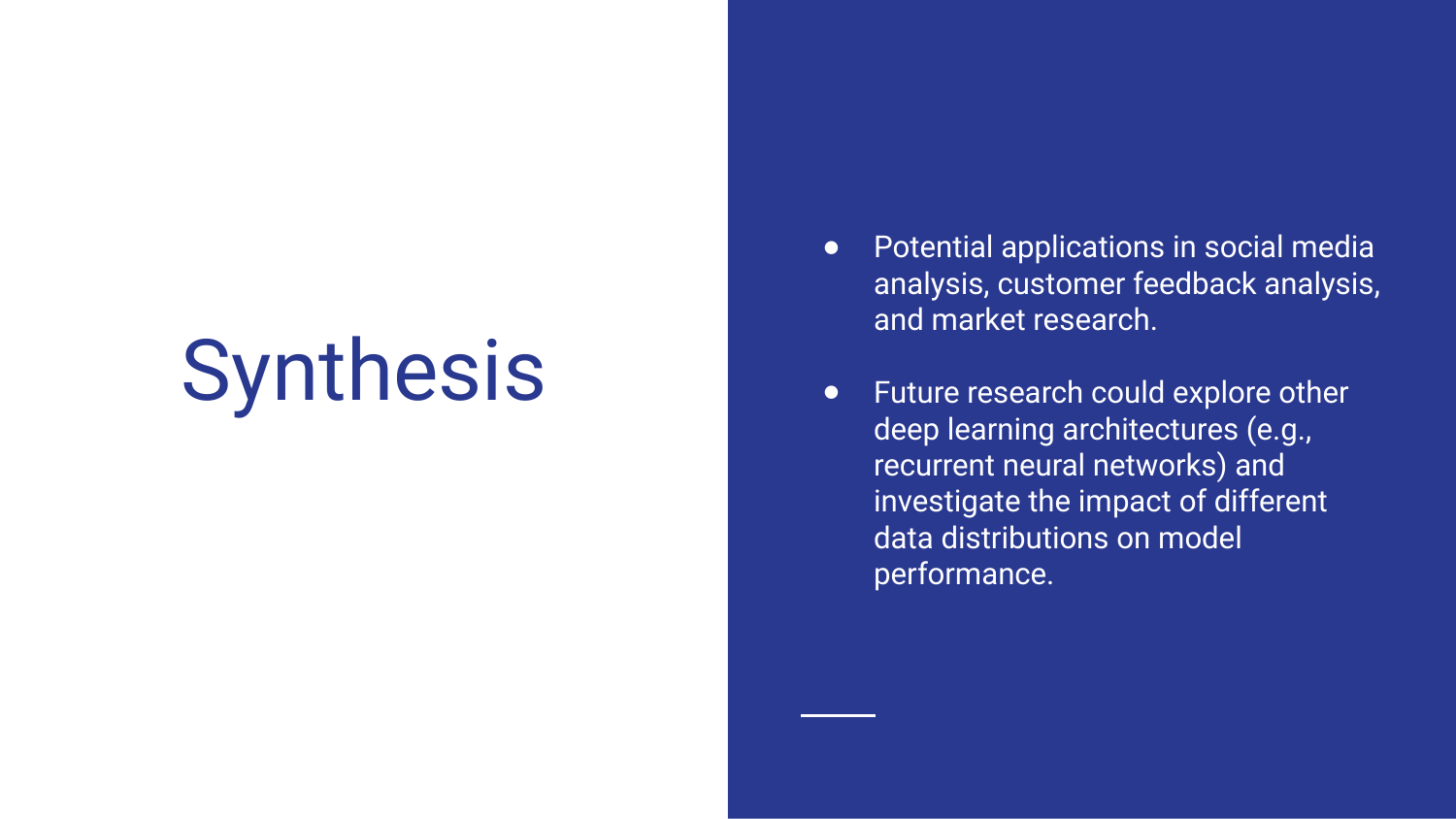

Potential applications in social media analysis, customer feedback analysis, and market research.

Future research could explore other deep learning architectures (e.g., recurrent neural networks) and investigate the impact of different data distributions on model performance.
# Synthesis